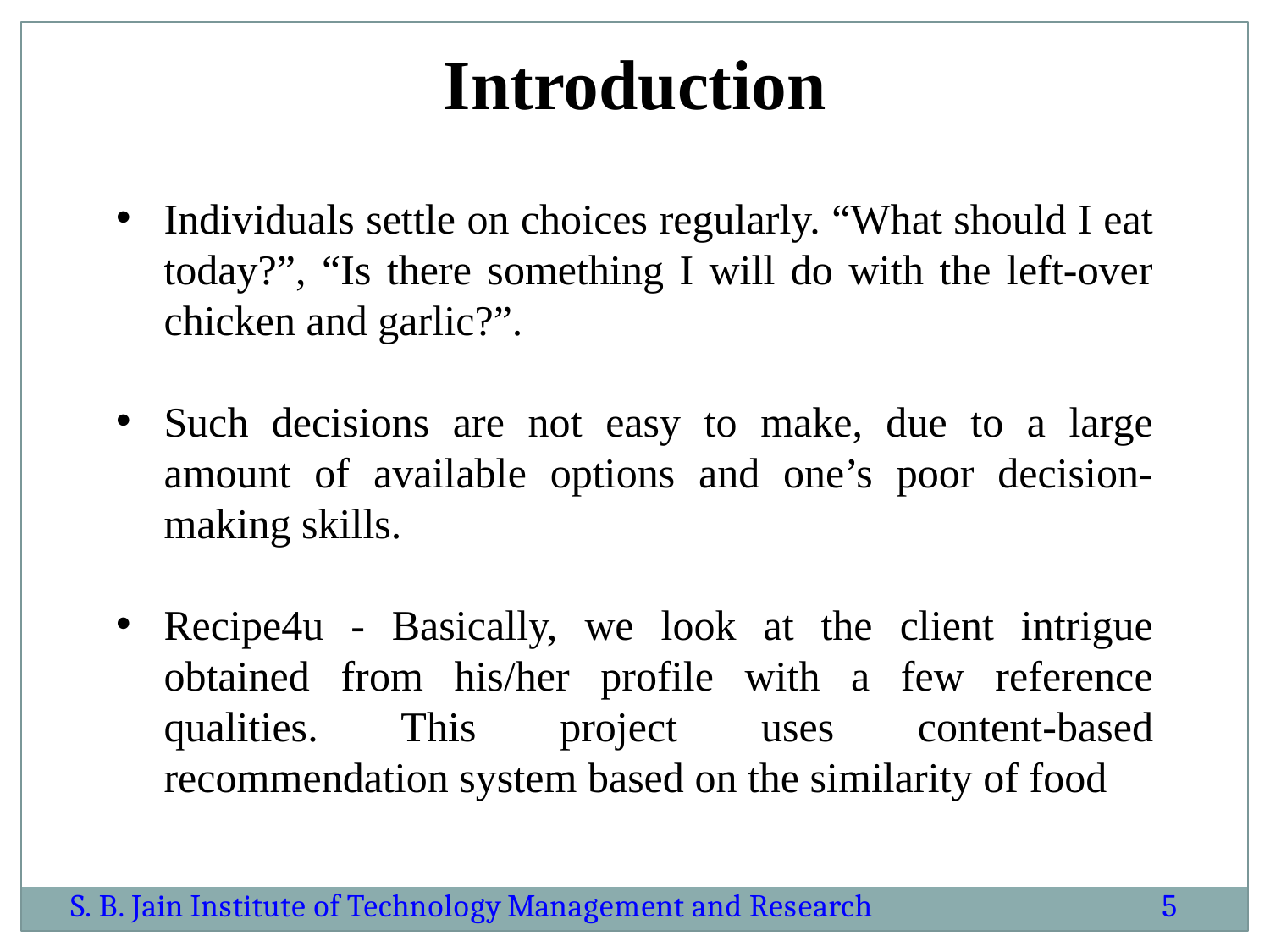

Introduction

Individuals settle on choices regularly. “What should I eat today?”, “Is there something I will do with the left-over chicken and garlic?”.

Such decisions are not easy to make, due to a large amount of available options and one’s poor decision-making skills.

Recipe4u - Basically, we look at the client intrigue obtained from his/her profile with a few reference qualities. This project uses content-based recommendation system based on the similarity of food

S. B. Jain Institute of Technology Management and Research
5